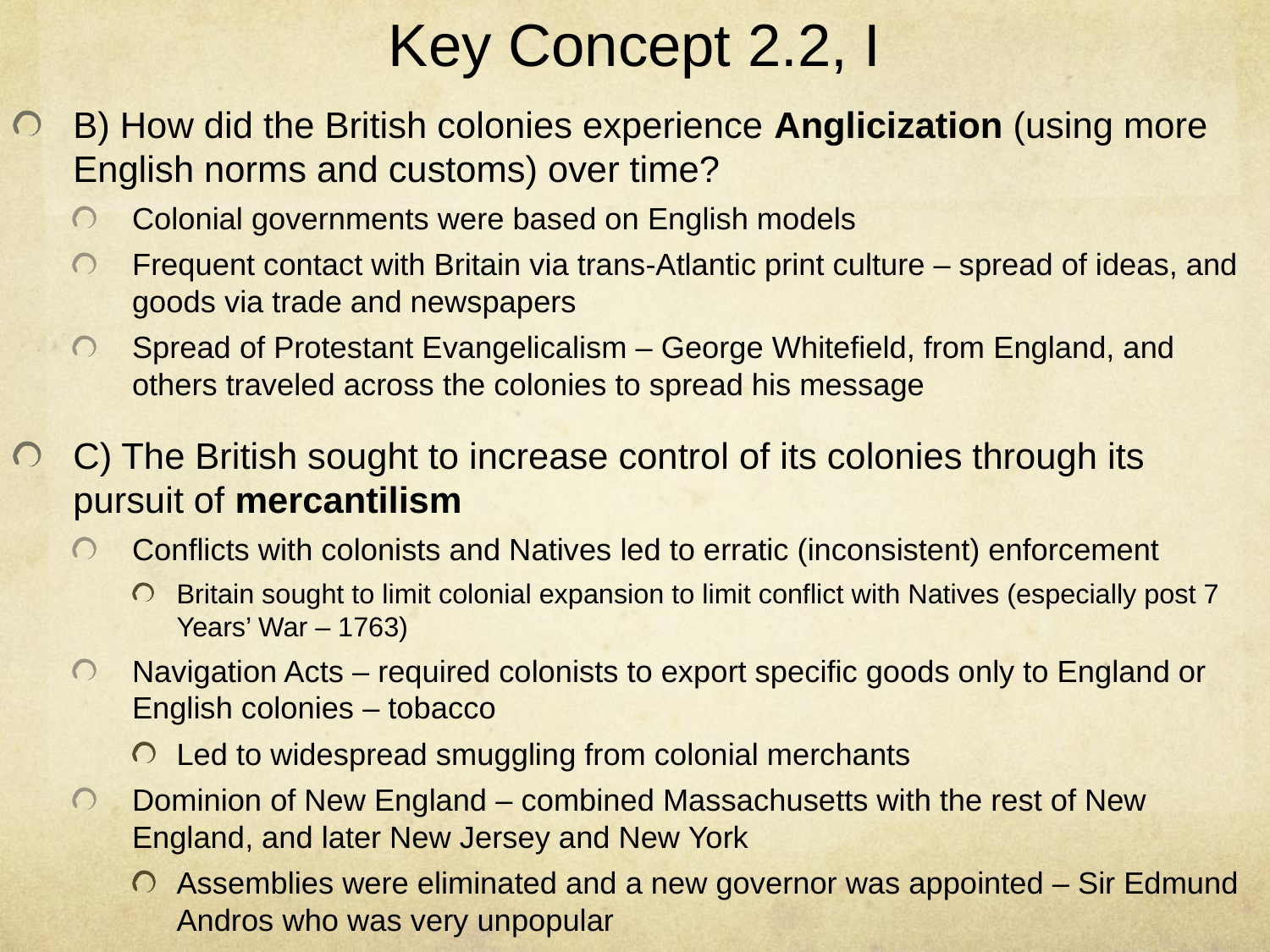

# Key Concept 2.2, I
B) How did the British colonies experience Anglicization (using more English norms and customs) over time?
Colonial governments were based on English models
Frequent contact with Britain via trans-Atlantic print culture – spread of ideas, and goods via trade and newspapers
Spread of Protestant Evangelicalism – George Whitefield, from England, and others traveled across the colonies to spread his message
C) The British sought to increase control of its colonies through its pursuit of mercantilism
Conflicts with colonists and Natives led to erratic (inconsistent) enforcement
Britain sought to limit colonial expansion to limit conflict with Natives (especially post 7 Years’ War – 1763)
Navigation Acts – required colonists to export specific goods only to England or English colonies – tobacco
Led to widespread smuggling from colonial merchants
Dominion of New England – combined Massachusetts with the rest of New England, and later New Jersey and New York
Assemblies were eliminated and a new governor was appointed – Sir Edmund Andros who was very unpopular